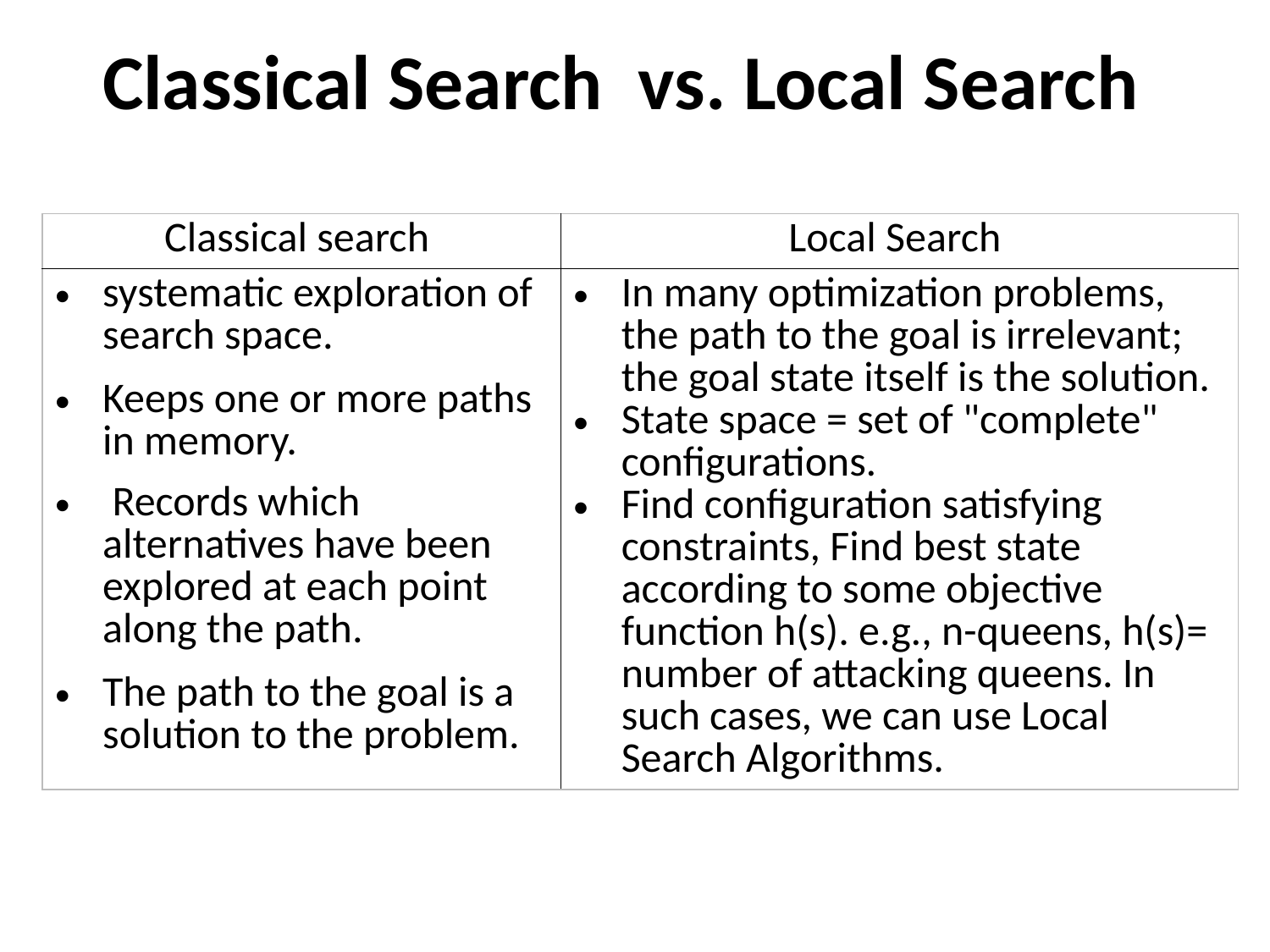

# Classical Search  vs. Local Search
| Classical search | Local Search |
| --- | --- |
| systematic exploration of search space. Keeps one or more paths in memory. Records which alternatives have been explored at each point along the path. The path to the goal is a solution to the problem. | In many optimization problems, the path to the goal is irrelevant; the goal state itself is the solution. State space = set of "complete" configurations. Find configuration satisfying constraints, Find best state according to some objective function h(s). e.g., n-queens, h(s)= number of attacking queens. In such cases, we can use Local Search Algorithms. |